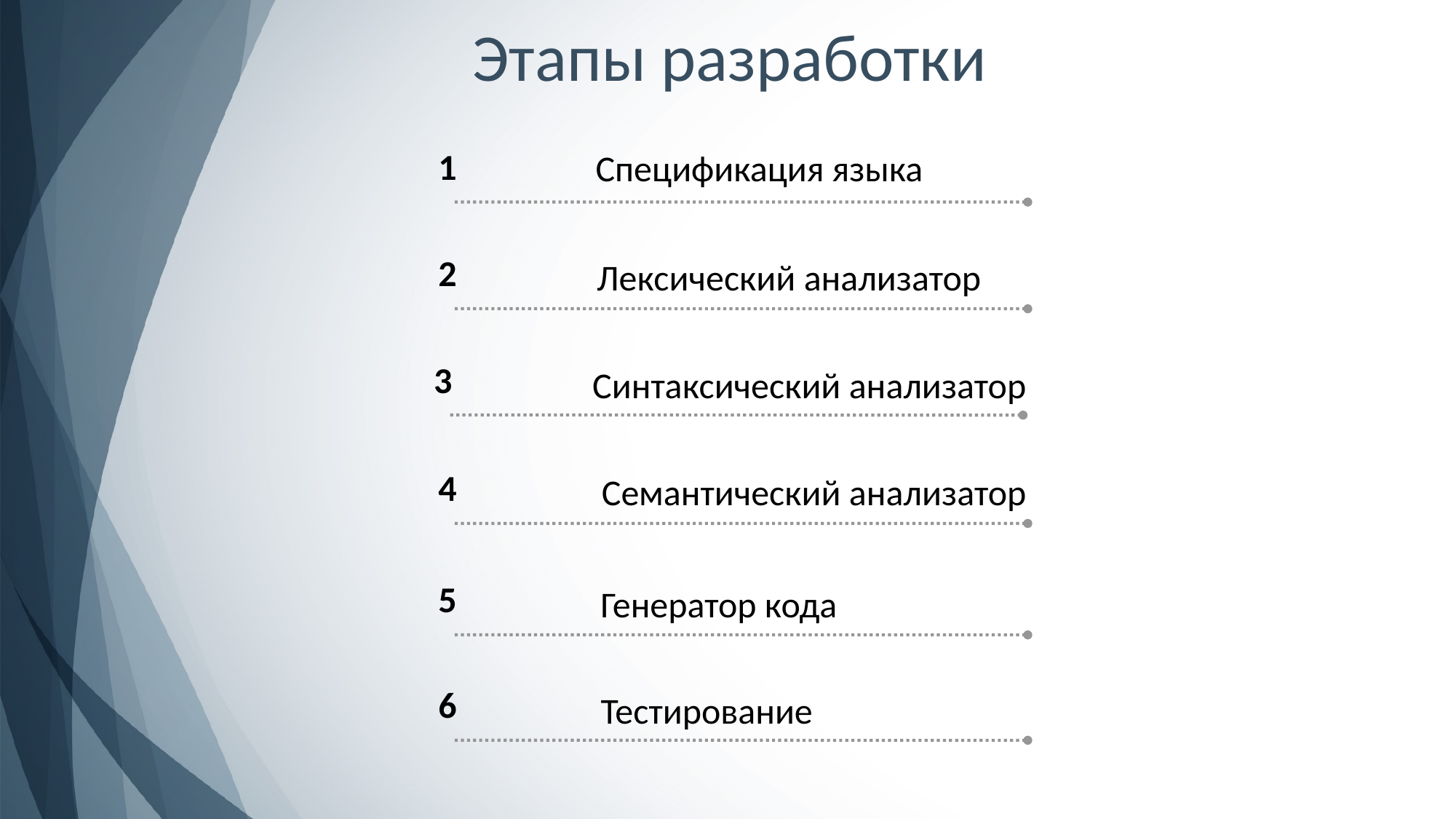

# Этапы разработки
1
Спецификация языка

2
Лексический анализатор

3
Синтаксический анализатор

4
Семантический анализатор

5
Генератор кода

6
Тестирование